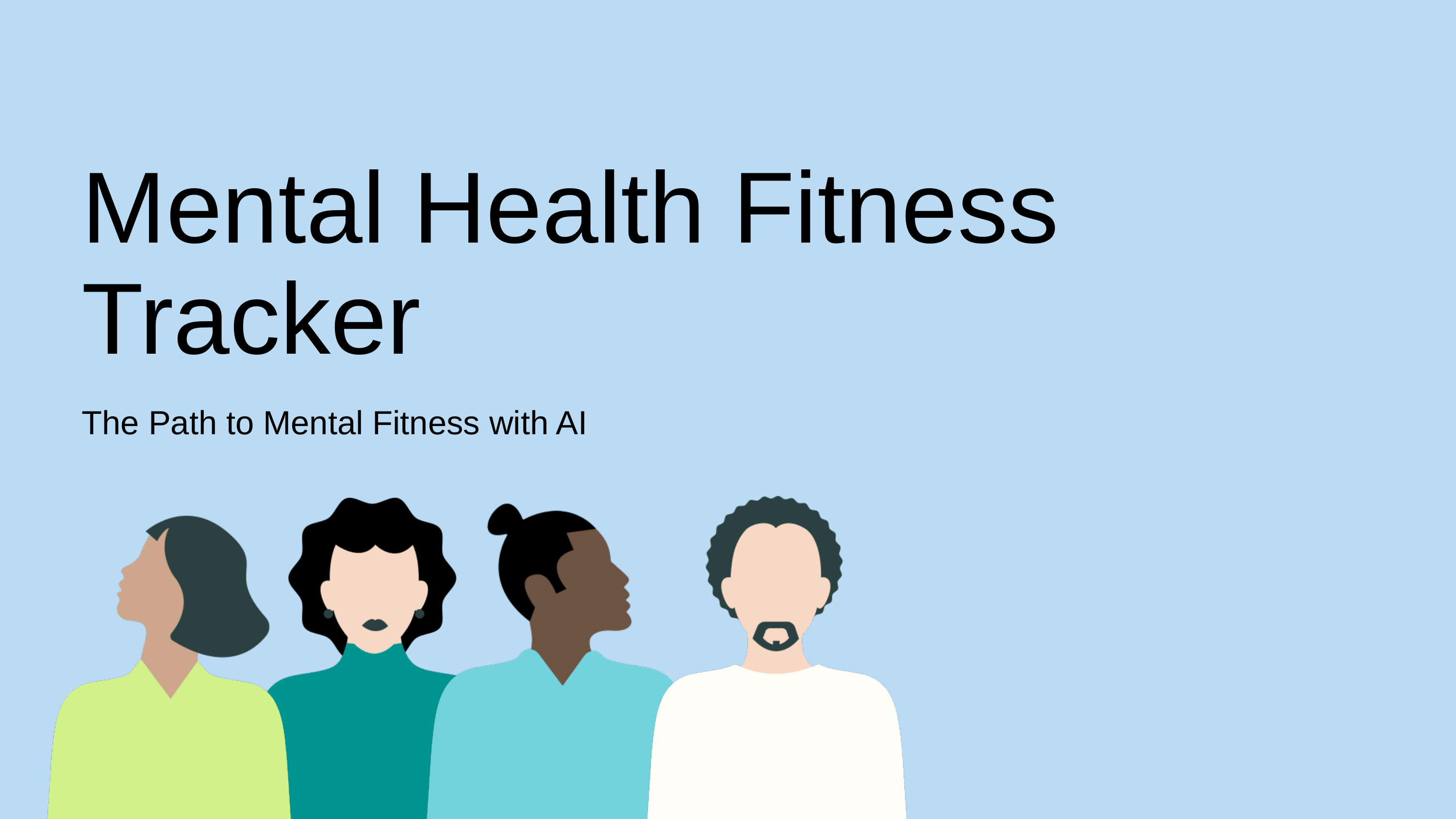

Mental Health Fitness
Tracker
The Path to Mental Fitness with AI